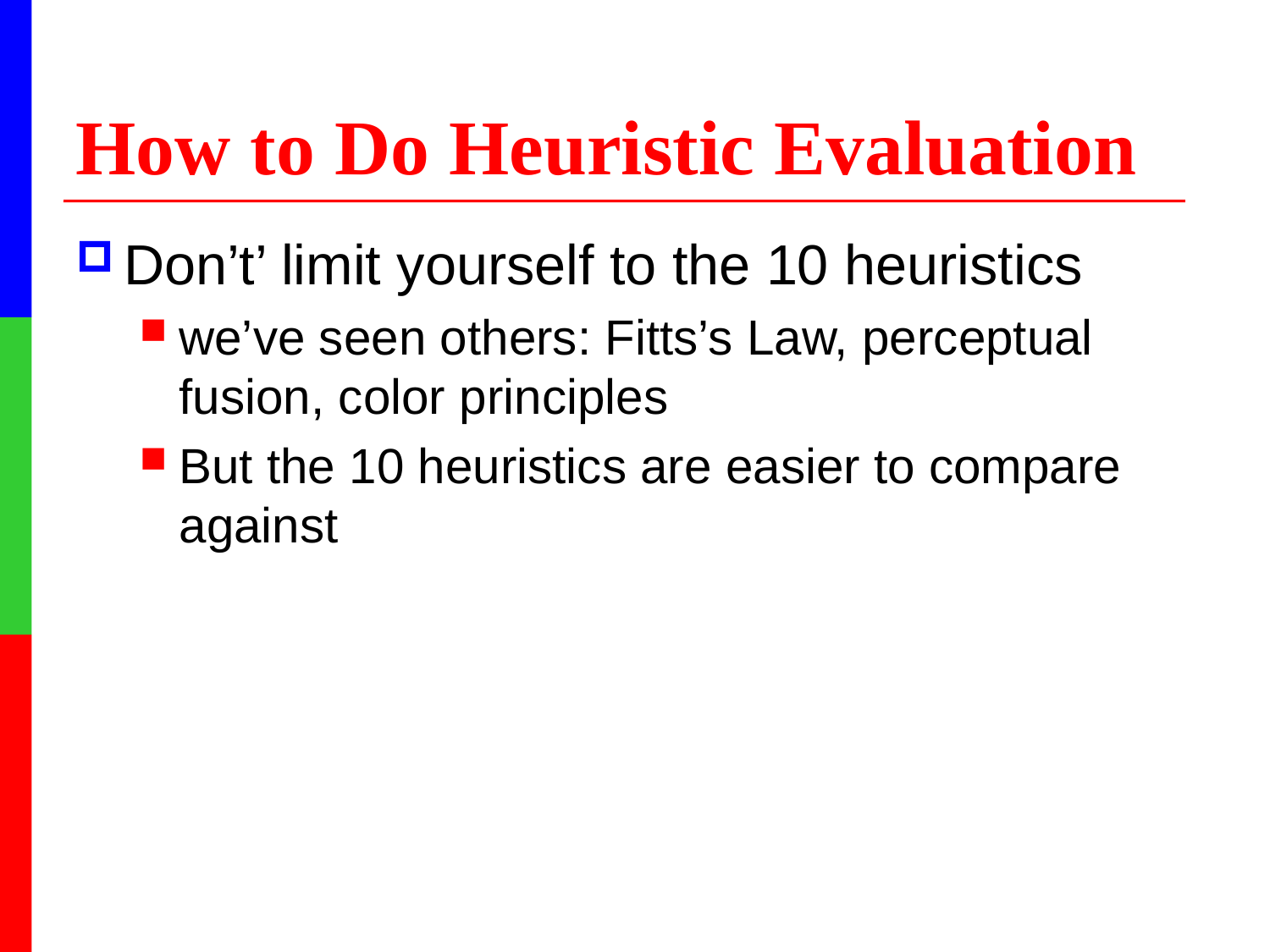

# How to Do Heuristic Evaluation
Don’t’ limit yourself to the 10 heuristics
we’ve seen others: Fitts’s Law, perceptual fusion, color principles
But the 10 heuristics are easier to compare against